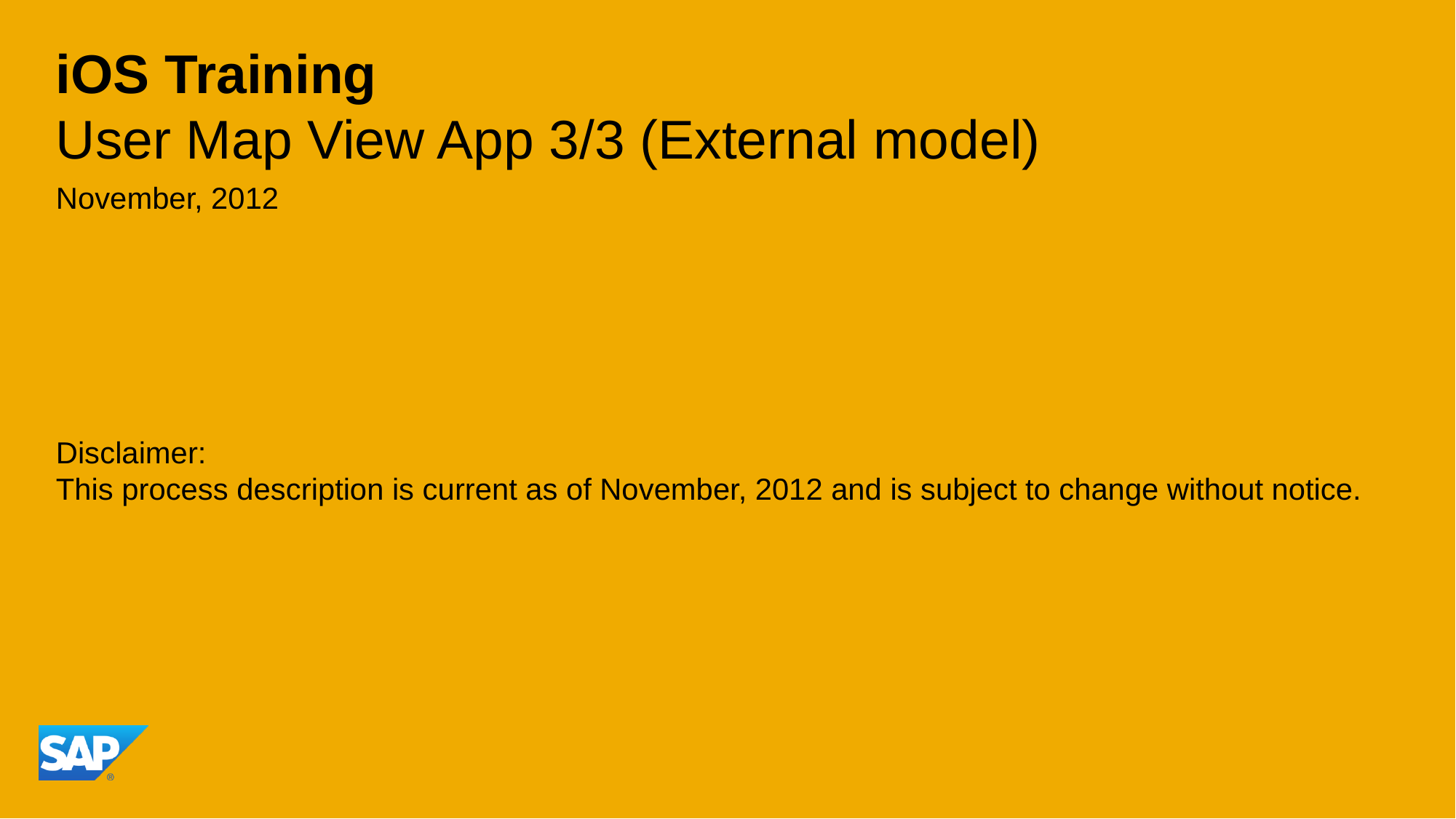

# iOS Training User Map View App 3/3 (External model)
November, 2012

Disclaimer:
This process description is current as of November, 2012 and is subject to change without notice.